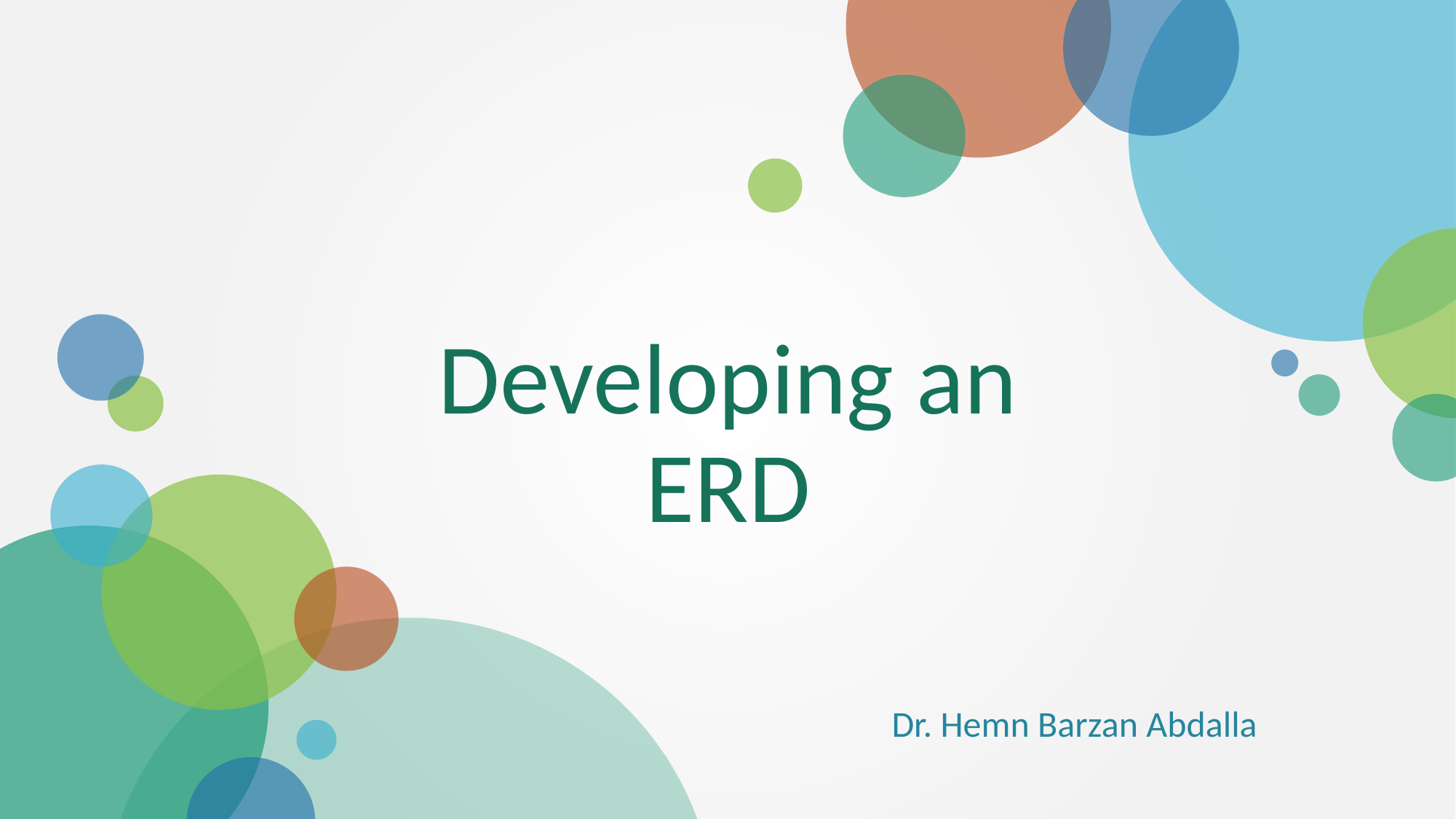

Developing an ERD
Dr. Hemn Barzan Abdalla